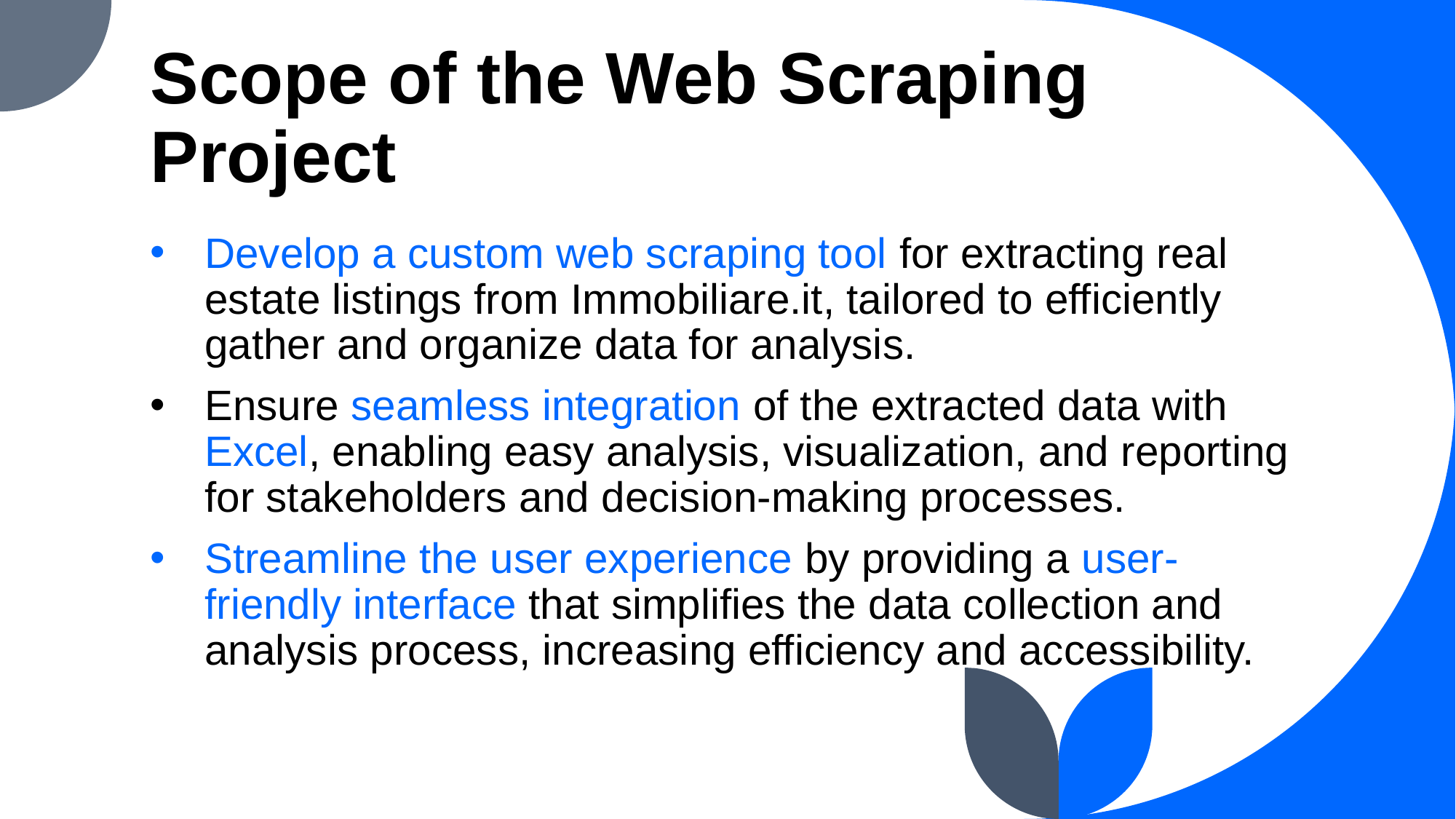

# Scope of the Web Scraping Project
Develop a custom web scraping tool for extracting real estate listings from Immobiliare.it, tailored to efficiently gather and organize data for analysis.
Ensure seamless integration of the extracted data with Excel, enabling easy analysis, visualization, and reporting for stakeholders and decision-making processes.
Streamline the user experience by providing a user-friendly interface that simplifies the data collection and analysis process, increasing efficiency and accessibility.